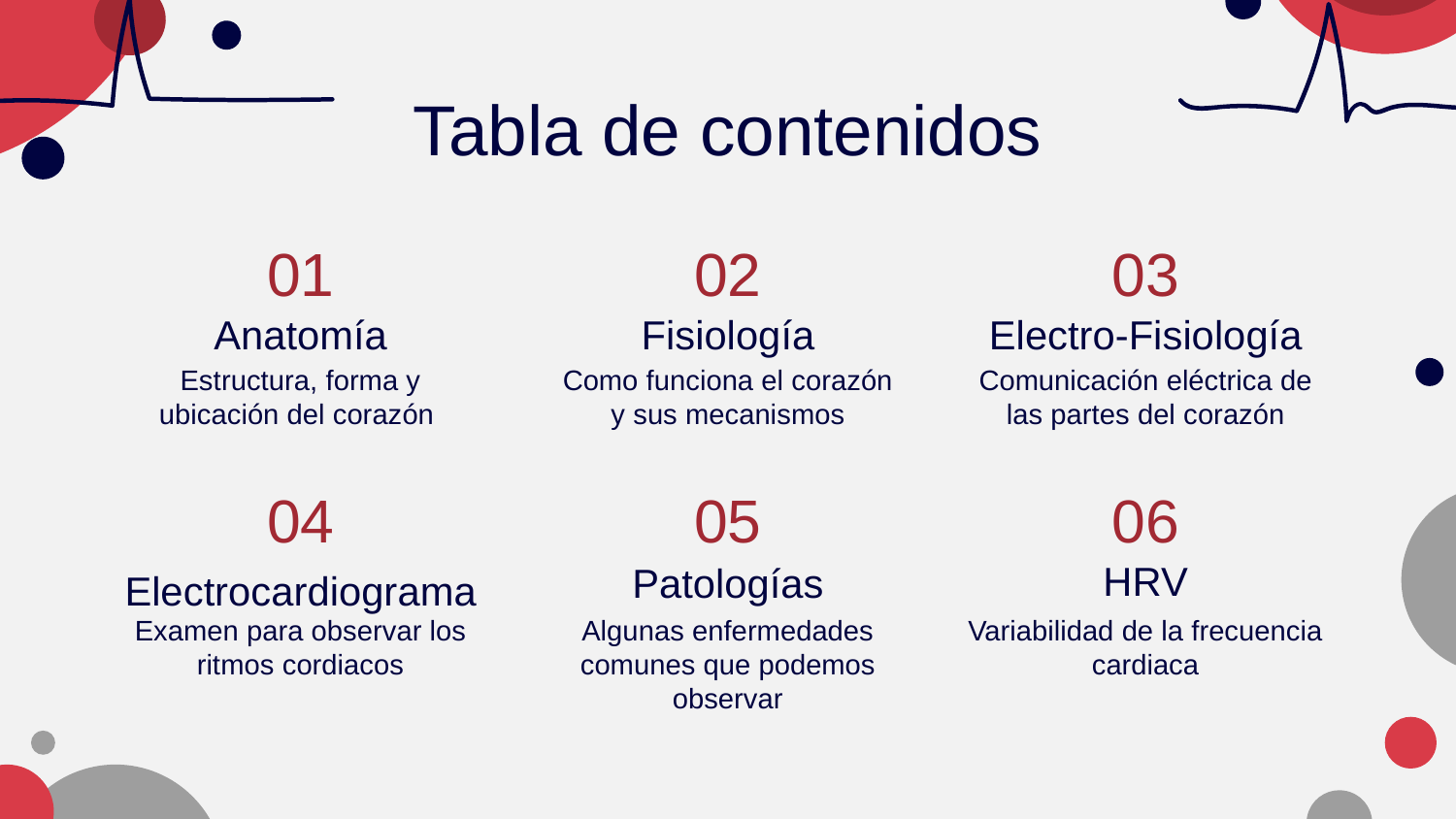

Tabla de contenidos
01
02
03
# Anatomía
Fisiología
Electro-Fisiología
Estructura, forma y ubicación del corazón
Como funciona el corazón y sus mecanismos
Comunicación eléctrica de las partes del corazón
04
05
06
HRV
Patologías
Electrocardiograma
Examen para observar los ritmos cordiacos
Algunas enfermedades comunes que podemos observar
Variabilidad de la frecuencia cardiaca